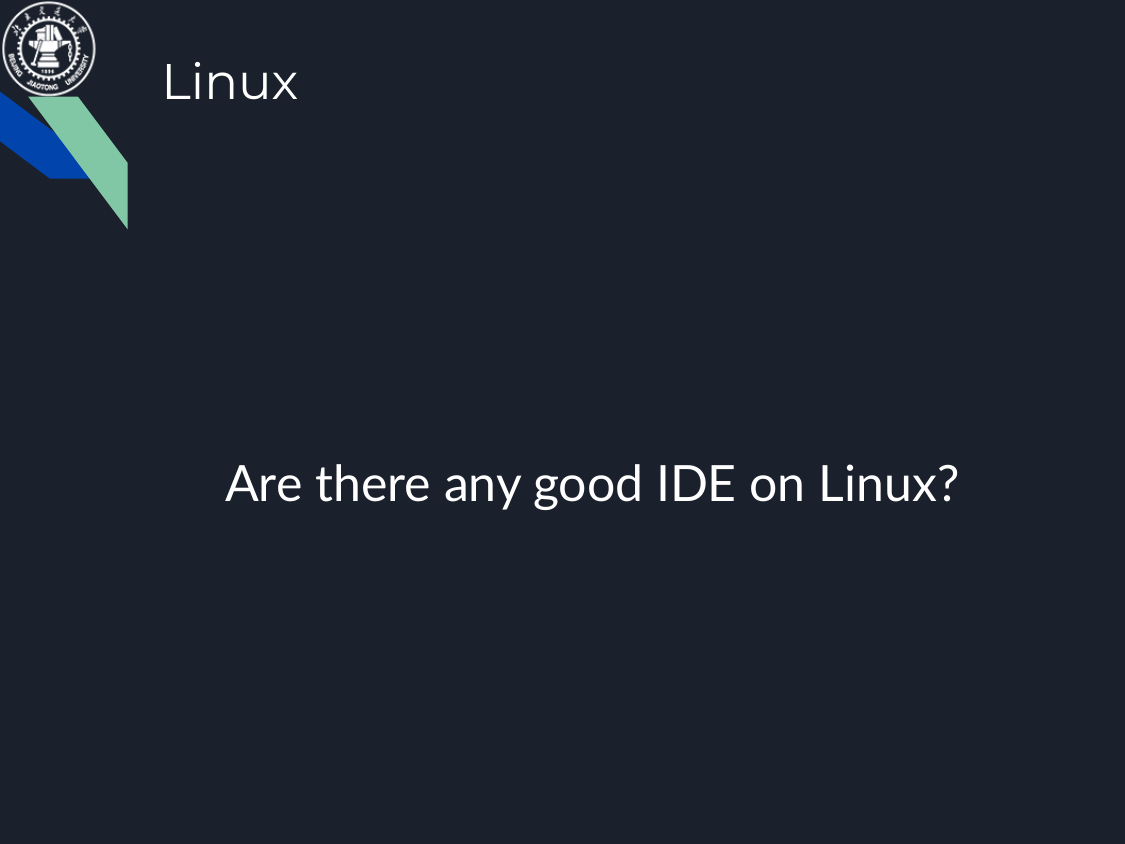

Linux
Are there any good IDE on Linux?